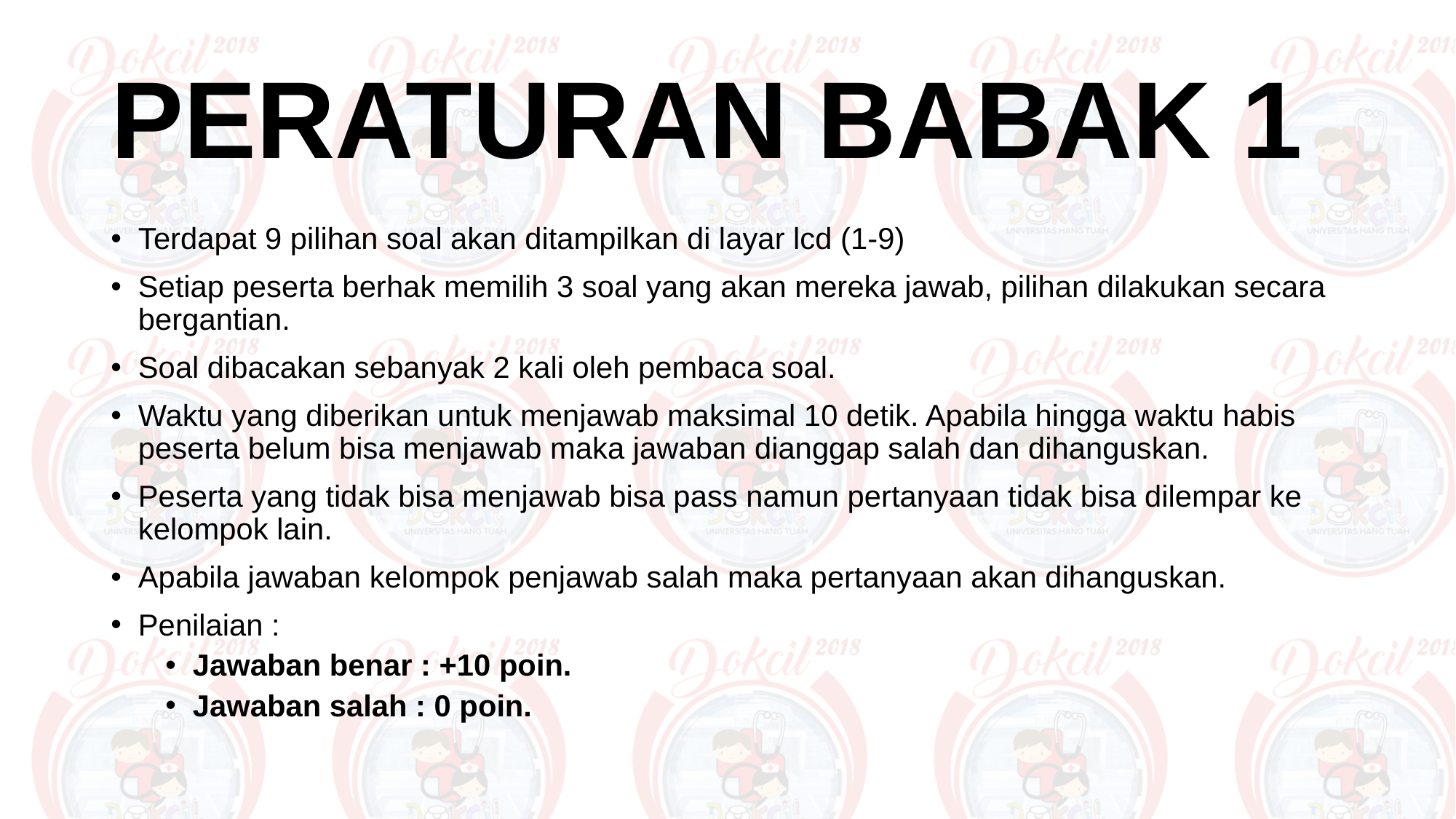

# PERATURAN BABAK 1
Terdapat 9 pilihan soal akan ditampilkan di layar lcd (1-9)
Setiap peserta berhak memilih 3 soal yang akan mereka jawab, pilihan dilakukan secara bergantian.
Soal dibacakan sebanyak 2 kali oleh pembaca soal.
Waktu yang diberikan untuk menjawab maksimal 10 detik. Apabila hingga waktu habis peserta belum bisa menjawab maka jawaban dianggap salah dan dihanguskan.
Peserta yang tidak bisa menjawab bisa pass namun pertanyaan tidak bisa dilempar ke kelompok lain.
Apabila jawaban kelompok penjawab salah maka pertanyaan akan dihanguskan.
Penilaian :
Jawaban benar : +10 poin.
Jawaban salah : 0 poin.